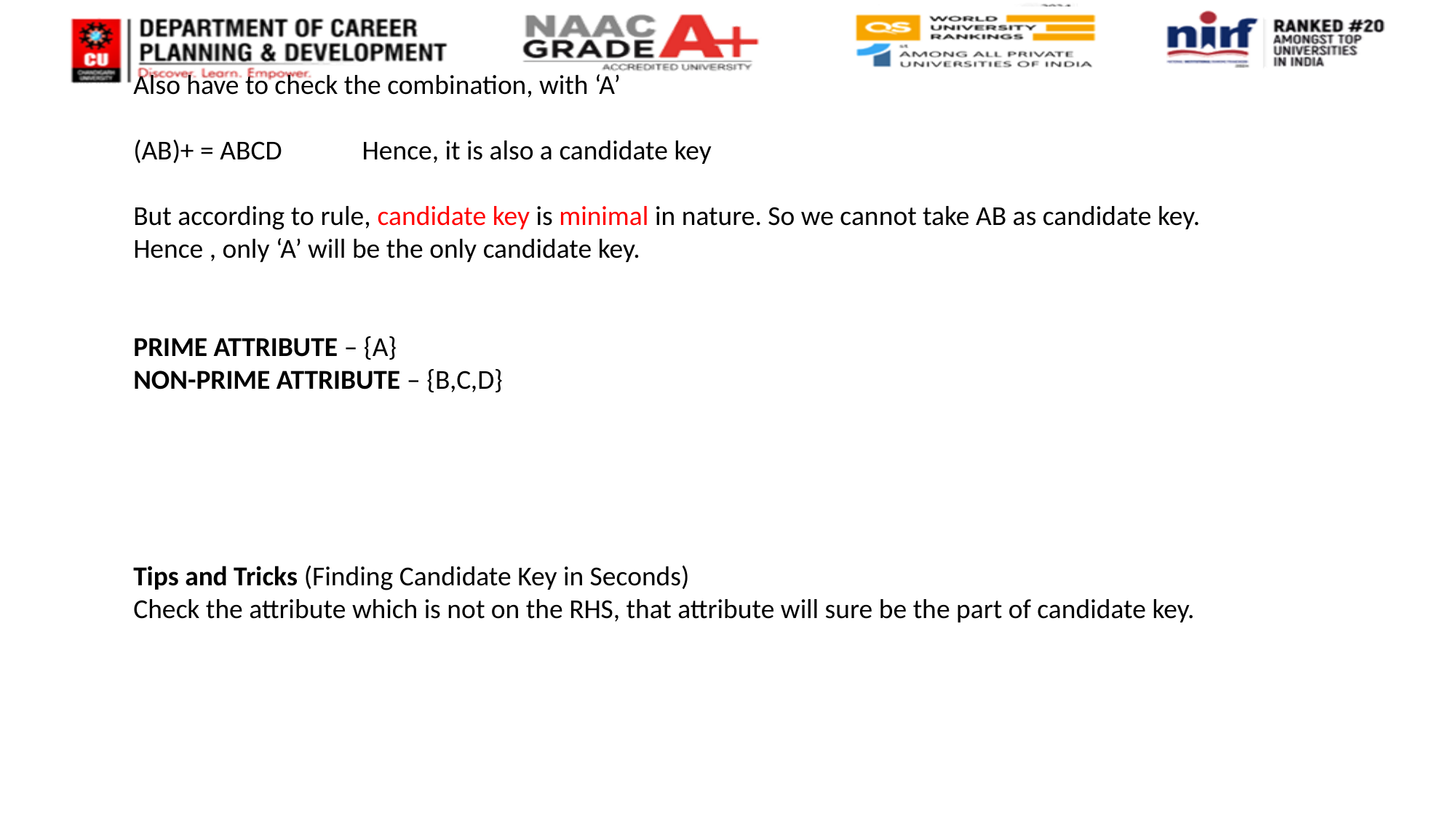

Also have to check the combination, with ‘A’

(AB)+ = ABCD             Hence, it is also a candidate key

But according to rule, candidate key is minimal in nature. So we cannot take AB as candidate key.
Hence , only ‘A’ will be the only candidate key.

PRIME ATTRIBUTE – {A}
NON-PRIME ATTRIBUTE – {B,C,D}

Tips and Tricks (Finding Candidate Key in Seconds)
Check the attribute which is not on the RHS, that attribute will sure be the part of candidate key.